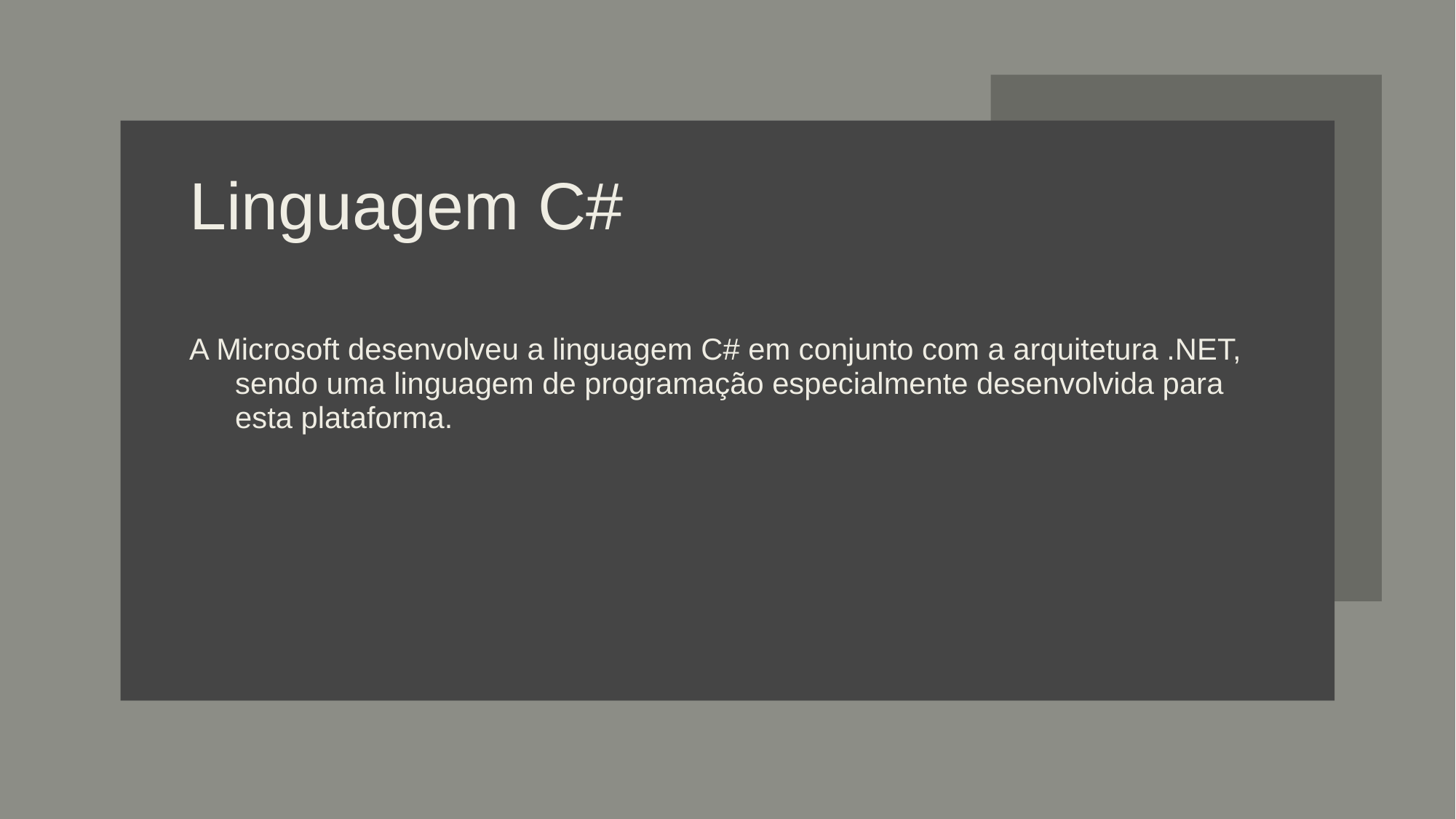

# Linguagem C#
A Microsoft desenvolveu a linguagem C# em conjunto com a arquitetura .NET, sendo uma linguagem de programação especialmente desenvolvida para esta plataforma.